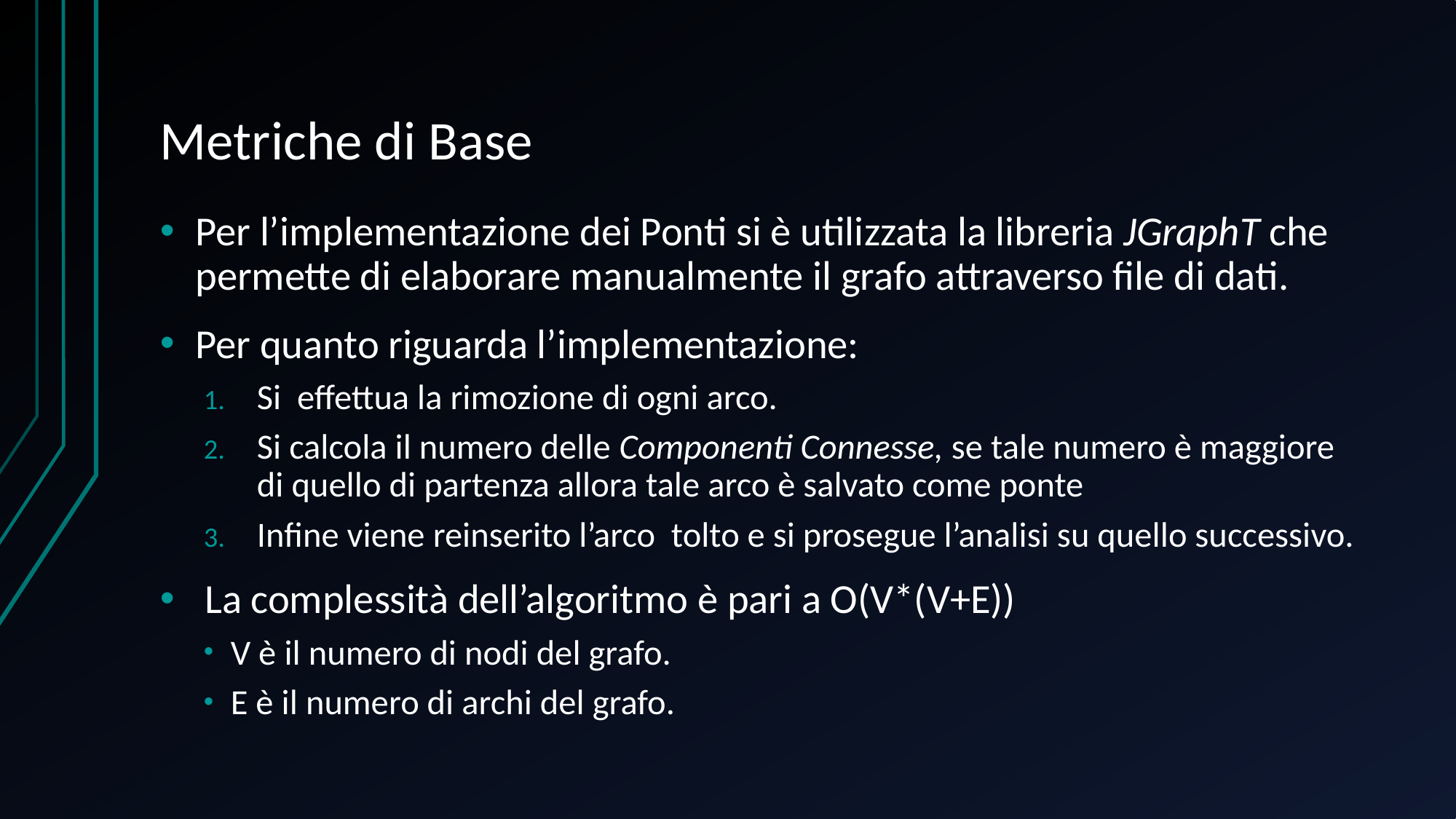

# Metriche di Base
Per l’implementazione dei Ponti si è utilizzata la libreria JGraphT che permette di elaborare manualmente il grafo attraverso file di dati.
Per quanto riguarda l’implementazione:
Si  effettua la rimozione di ogni arco.
Si calcola il numero delle Componenti Connesse, se tale numero è maggiore di quello di partenza allora tale arco è salvato come ponte
Infine viene reinserito l’arco  tolto e si prosegue l’analisi su quello successivo.
 La complessità dell’algoritmo è pari a O(V*(V+E))
V è il numero di nodi del grafo.
E è il numero di archi del grafo.